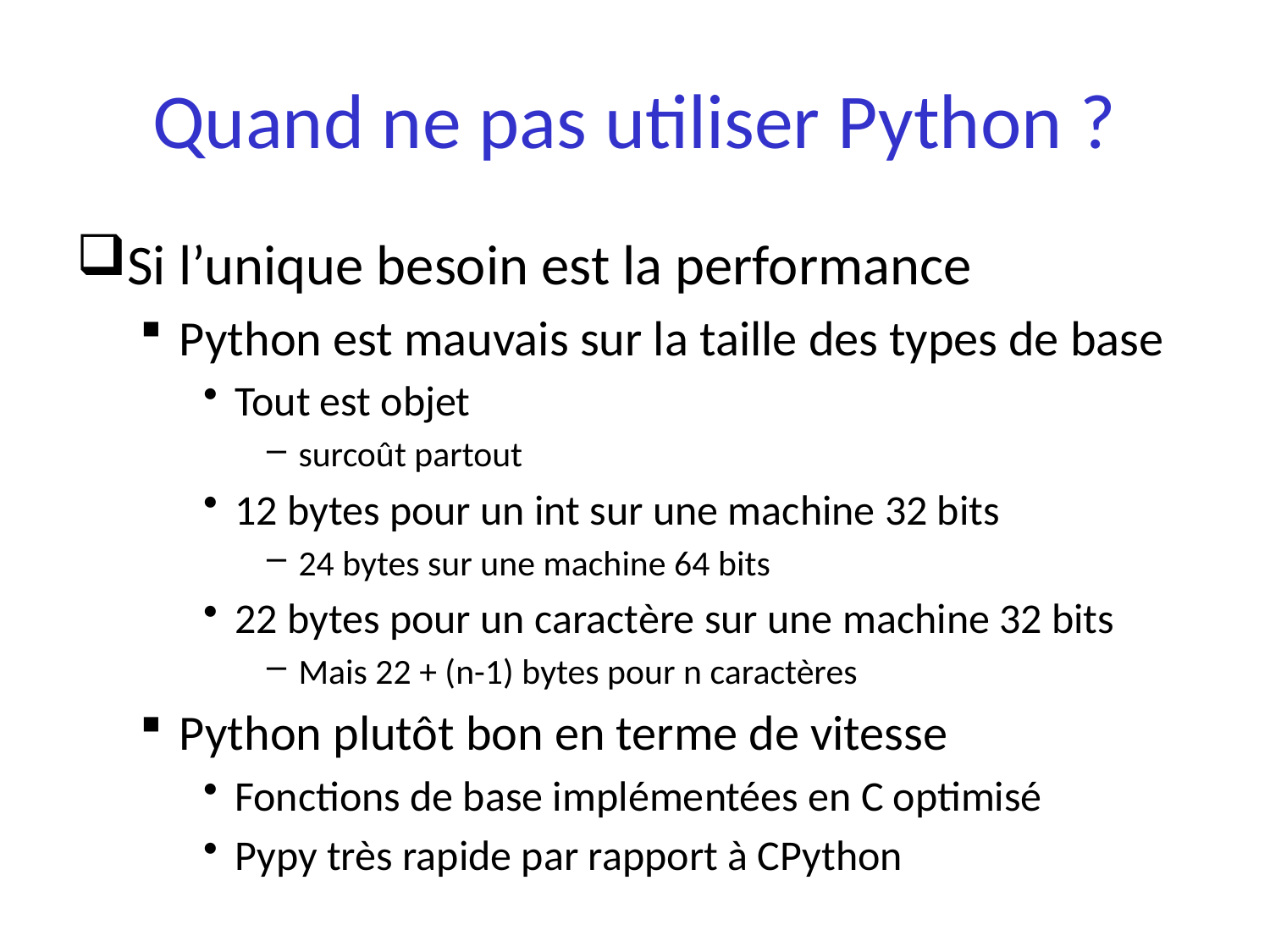

# Quand ne pas utiliser Python ?
Si l’unique besoin est la performance
Python est mauvais sur la taille des types de base
Tout est objet
surcoût partout
12 bytes pour un int sur une machine 32 bits
24 bytes sur une machine 64 bits
22 bytes pour un caractère sur une machine 32 bits
Mais 22 + (n-1) bytes pour n caractères
Python plutôt bon en terme de vitesse
Fonctions de base implémentées en C optimisé
Pypy très rapide par rapport à CPython